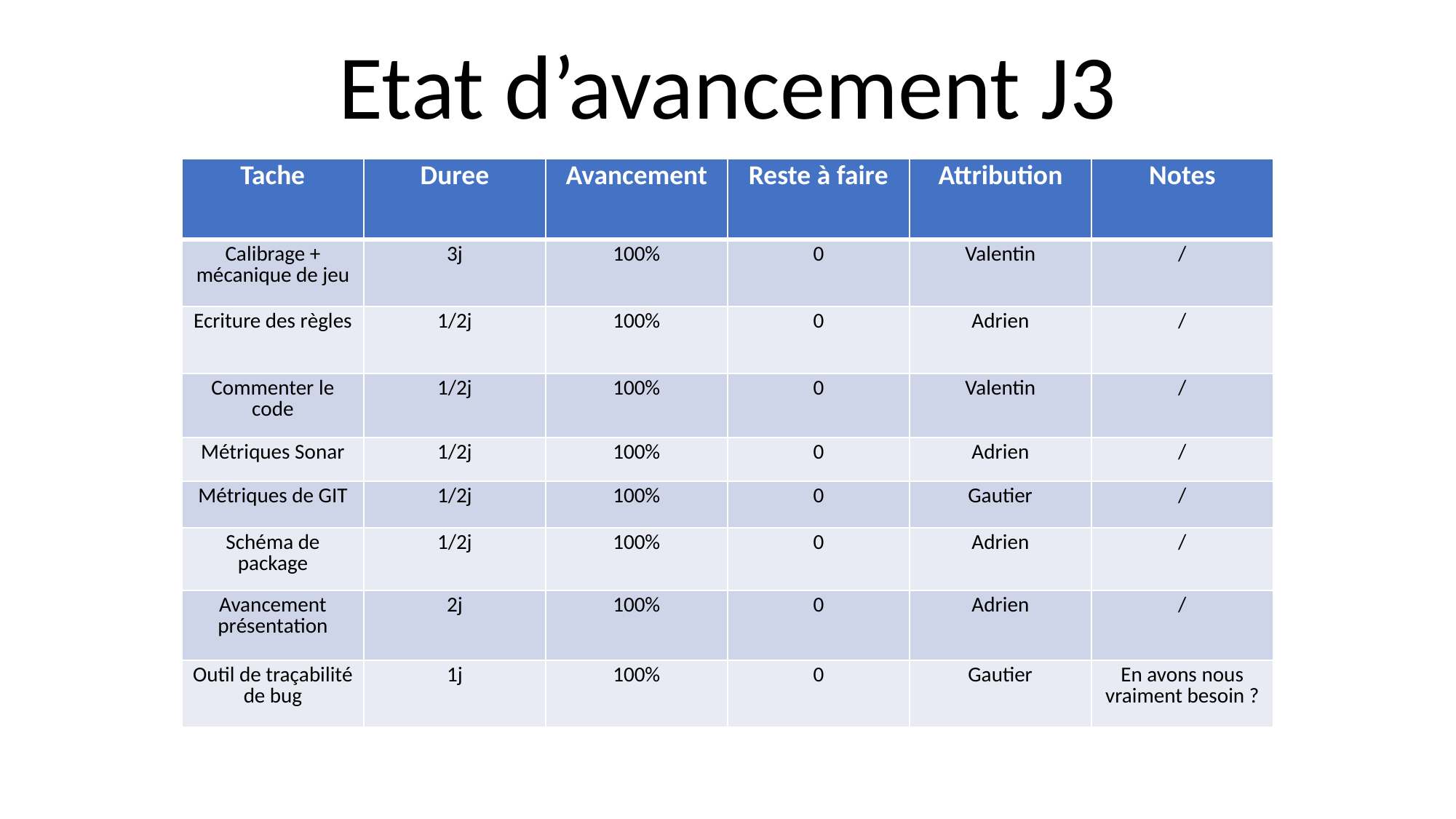

# Etat d’avancement J3
| Tache | Duree | Avancement | Reste à faire | Attribution | Notes |
| --- | --- | --- | --- | --- | --- |
| Calibrage + mécanique de jeu | 3j | 100% | 0 | Valentin | / |
| Ecriture des règles | 1/2j | 100% | 0 | Adrien | / |
| Commenter le code | 1/2j | 100% | 0 | Valentin | / |
| Métriques Sonar | 1/2j | 100% | 0 | Adrien | / |
| Métriques de GIT | 1/2j | 100% | 0 | Gautier | / |
| Schéma de package | 1/2j | 100% | 0 | Adrien | / |
| Avancement présentation | 2j | 100% | 0 | Adrien | / |
| Outil de traçabilité de bug | 1j | 100% | 0 | Gautier | En avons nous vraiment besoin ? |